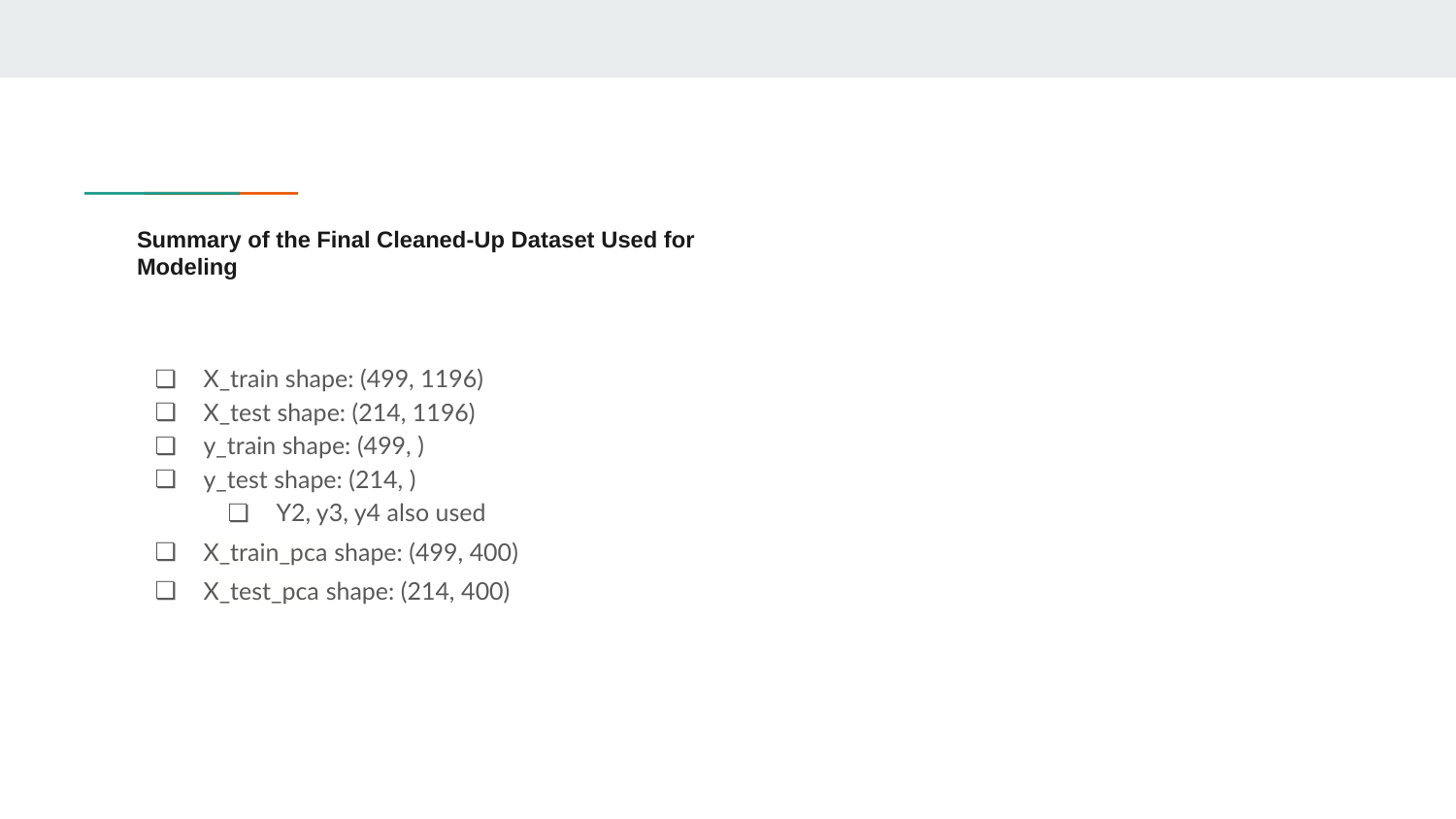

# Summary of the Final Cleaned-Up Dataset Used for
 Modeling
X_train shape: (499, 1196)
X_test shape: (214, 1196)
y_train shape: (499, )
y_test shape: (214, )
Y2, y3, y4 also used
X_train_pca shape: (499, 400)
X_test_pca shape: (214, 400)